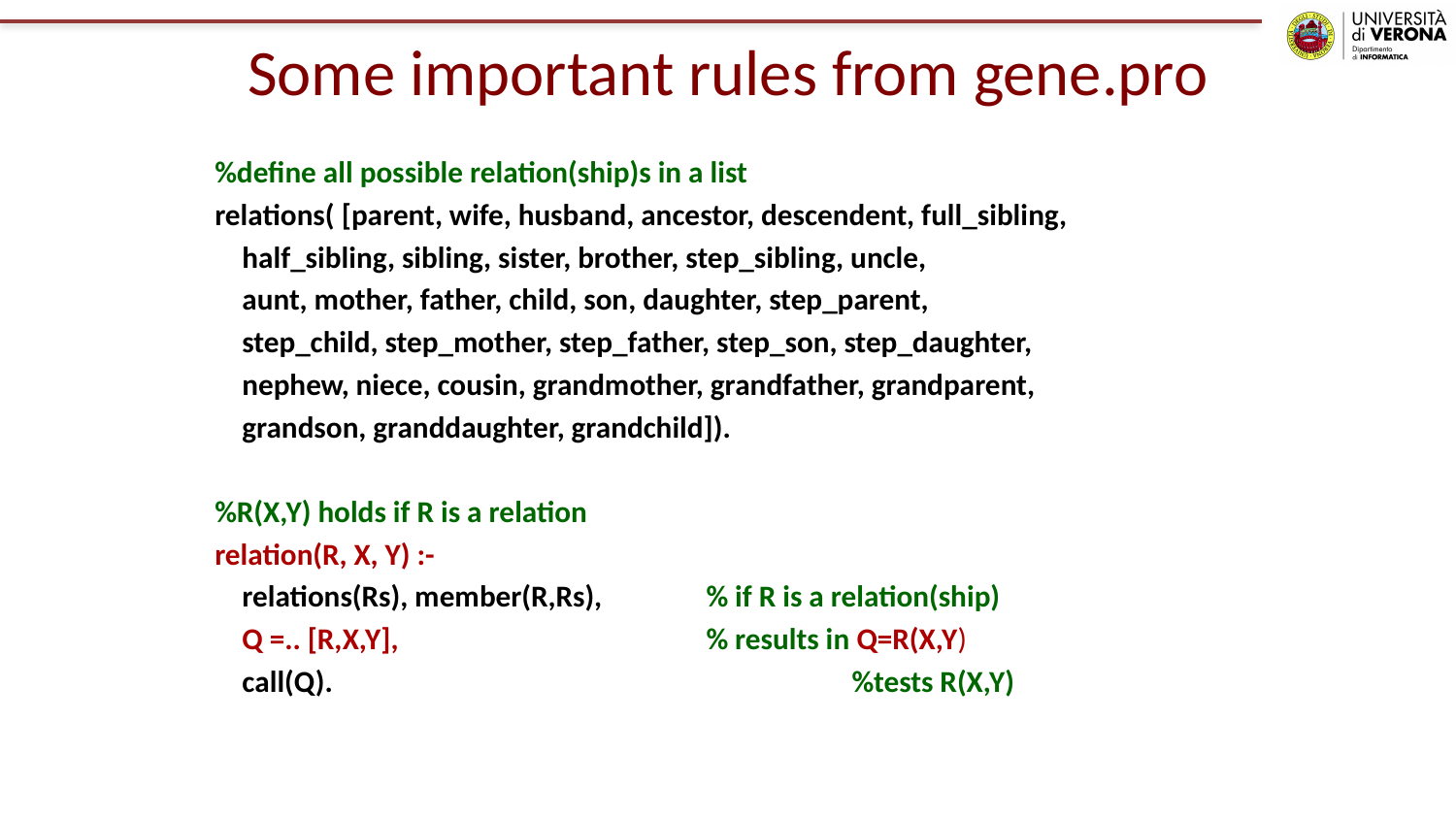

# Some important rules from gene.pro

%define all possible relation(ship)s in a list
relations( [parent, wife, husband, ancestor, descendent, full_sibling,
    half_sibling, sibling, sister, brother, step_sibling, uncle,
    aunt, mother, father, child, son, daughter, step_parent,
    step_child, step_mother, step_father, step_son, step_daughter,
    nephew, niece, cousin, grandmother, grandfather, grandparent,
    grandson, granddaughter, grandchild]).

%R(X,Y) holds if R is a relation
relation(R, X, Y) :-
    relations(Rs), member(R,Rs),    	% if R is a relation(ship)
    Q =.. [R,X,Y], 			% results in Q=R(X,Y)
    call(Q).				%tests R(X,Y)